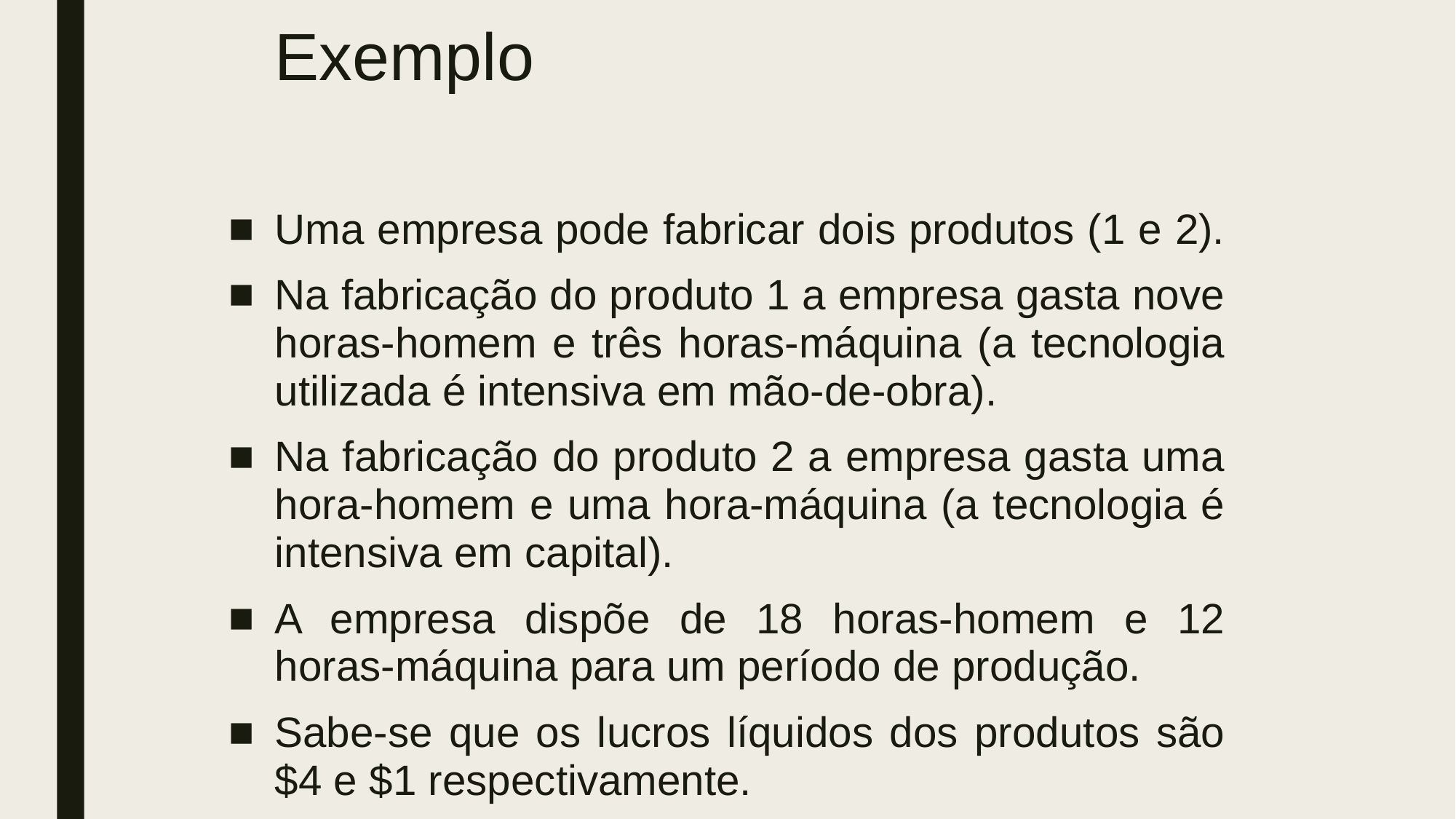

# Exemplo
Uma empresa pode fabricar dois produtos (1 e 2).
Na fabricação do produto 1 a empresa gasta nove horas-homem e três horas-máquina (a tecnologia utilizada é intensiva em mão-de-obra).
Na fabricação do produto 2 a empresa gasta uma hora-homem e uma hora-máquina (a tecnologia é intensiva em capital).
A empresa dispõe de 18 horas-homem e 12 horas-máquina para um período de produção.
Sabe-se que os lucros líquidos dos produtos são $4 e $1 respectivamente.